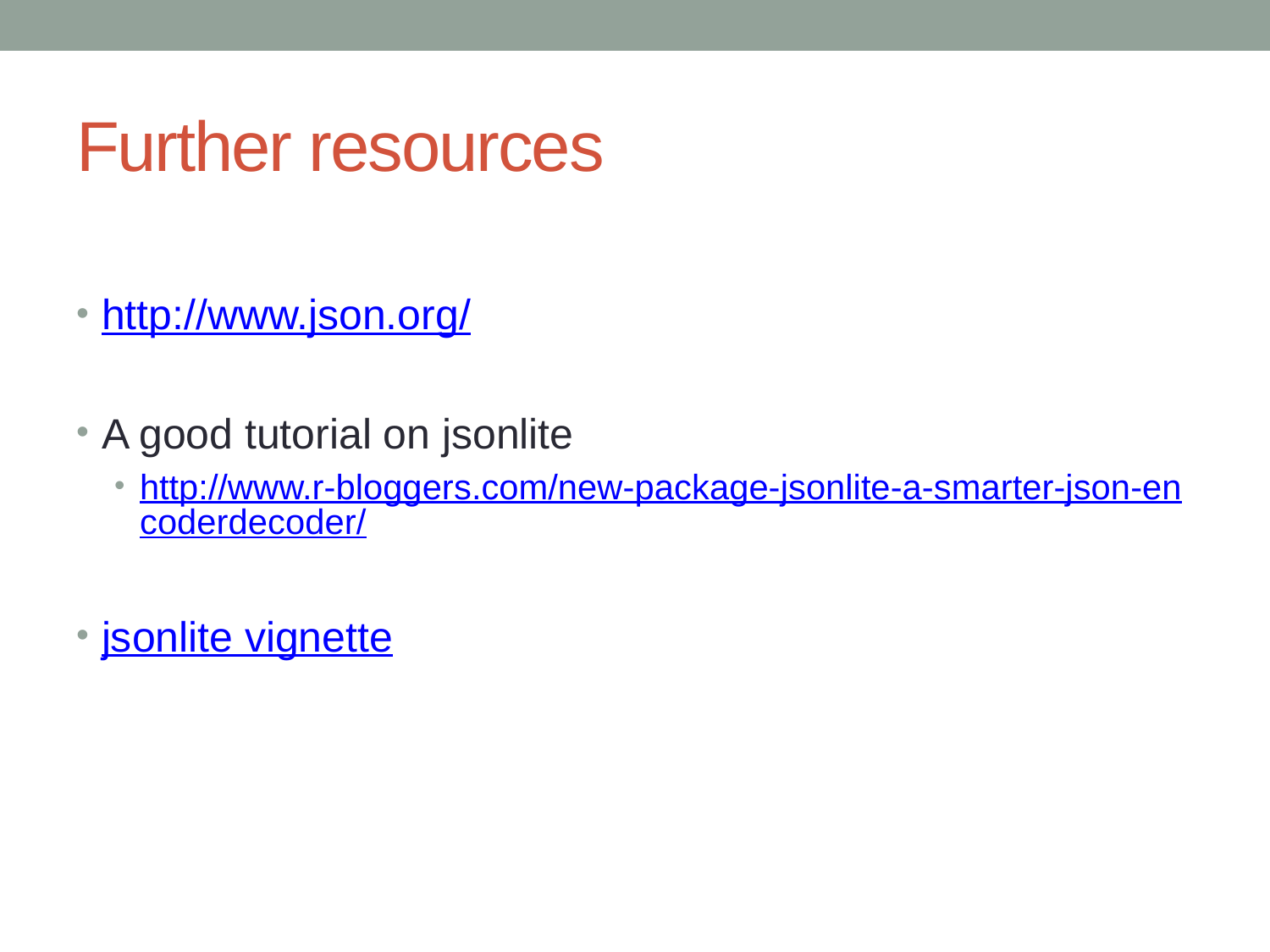

# Further resources

http://www.json.org/

A good tutorial on jsonlite
http://www.r-bloggers.com/new-package-jsonlite-a-smarter-json-encoderdecoder/

jsonlite vignette